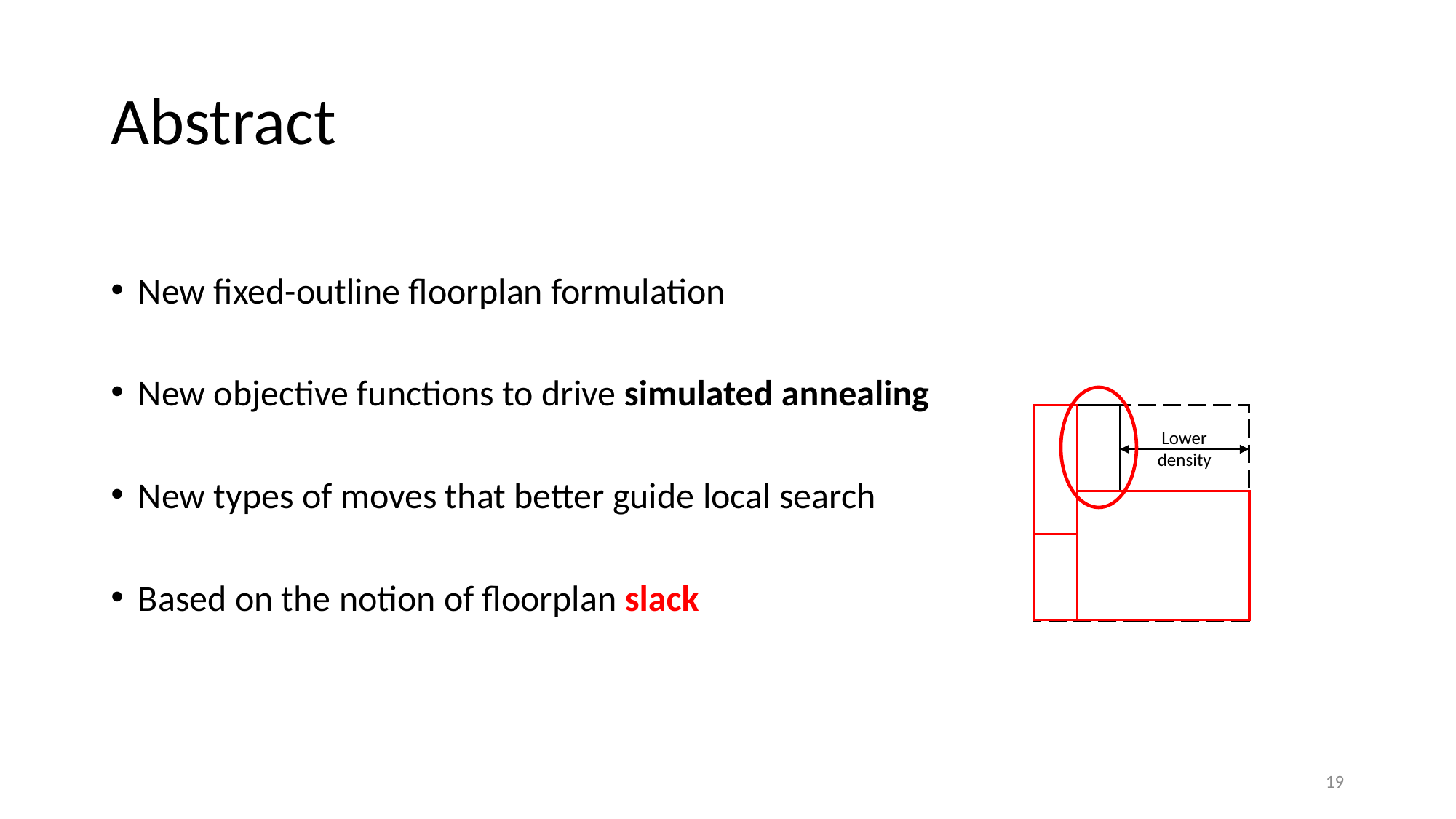

# Abstract
New fixed-outline floorplan formulation
New objective functions to drive simulated annealing
New types of moves that better guide local search
Based on the notion of floorplan slack

Lower
density

19